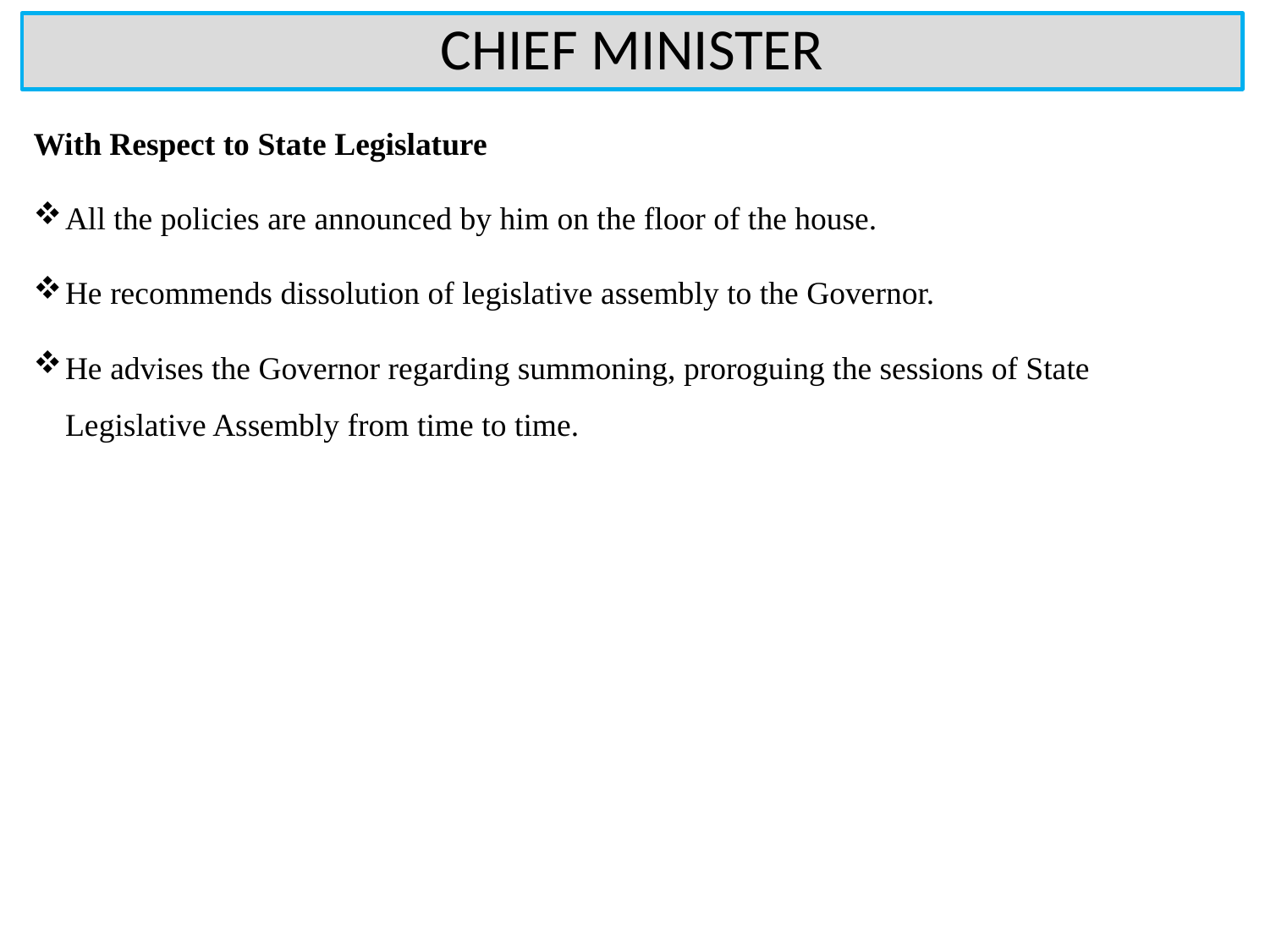

# CHIEF MINISTER
With Respect to State Legislature
All the policies are announced by him on the floor of the house.
He recommends dissolution of legislative assembly to the Governor.
He advises the Governor regarding summoning, proroguing the sessions of State  Legislative Assembly from time to time.